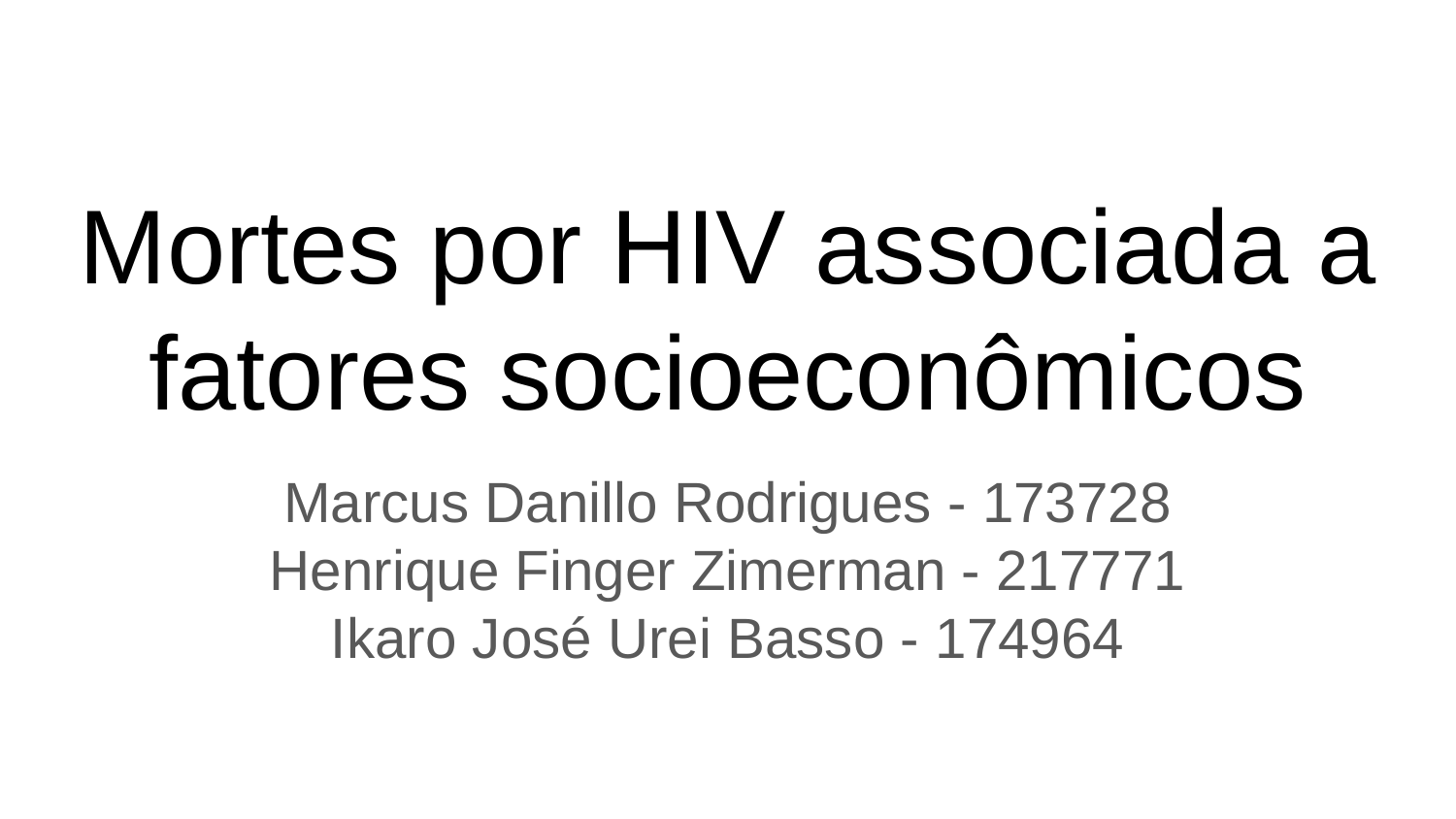

# Mortes por HIV associada a fatores socioeconômicos
Marcus Danillo Rodrigues - 173728
Henrique Finger Zimerman - 217771
Ikaro José Urei Basso - 174964